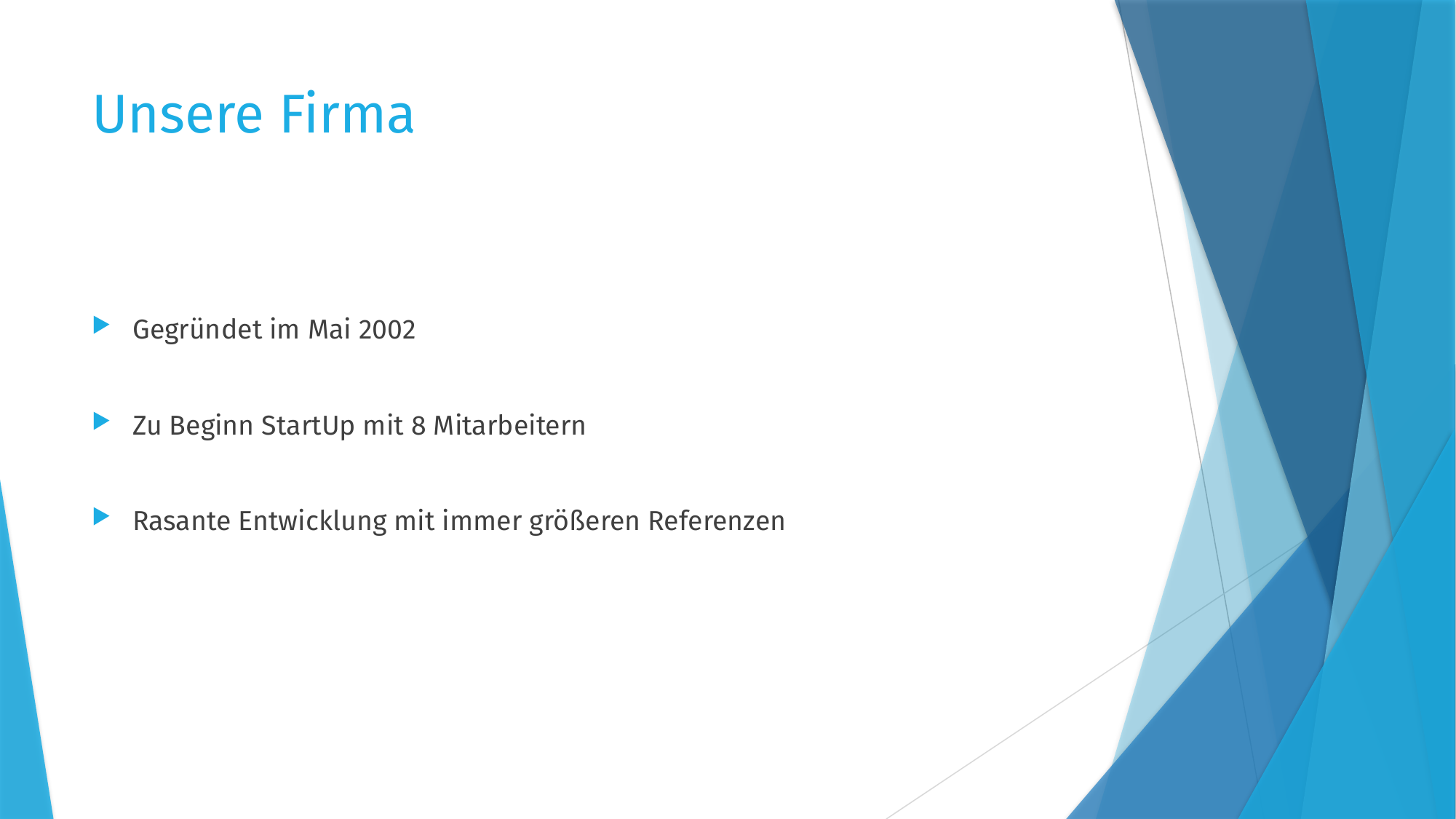

# Unsere Firma

Gegründet im Mai 2002

Zu Beginn StartUp mit 8 Mitarbeitern

Rasante Entwicklung mit immer größeren Referenzen